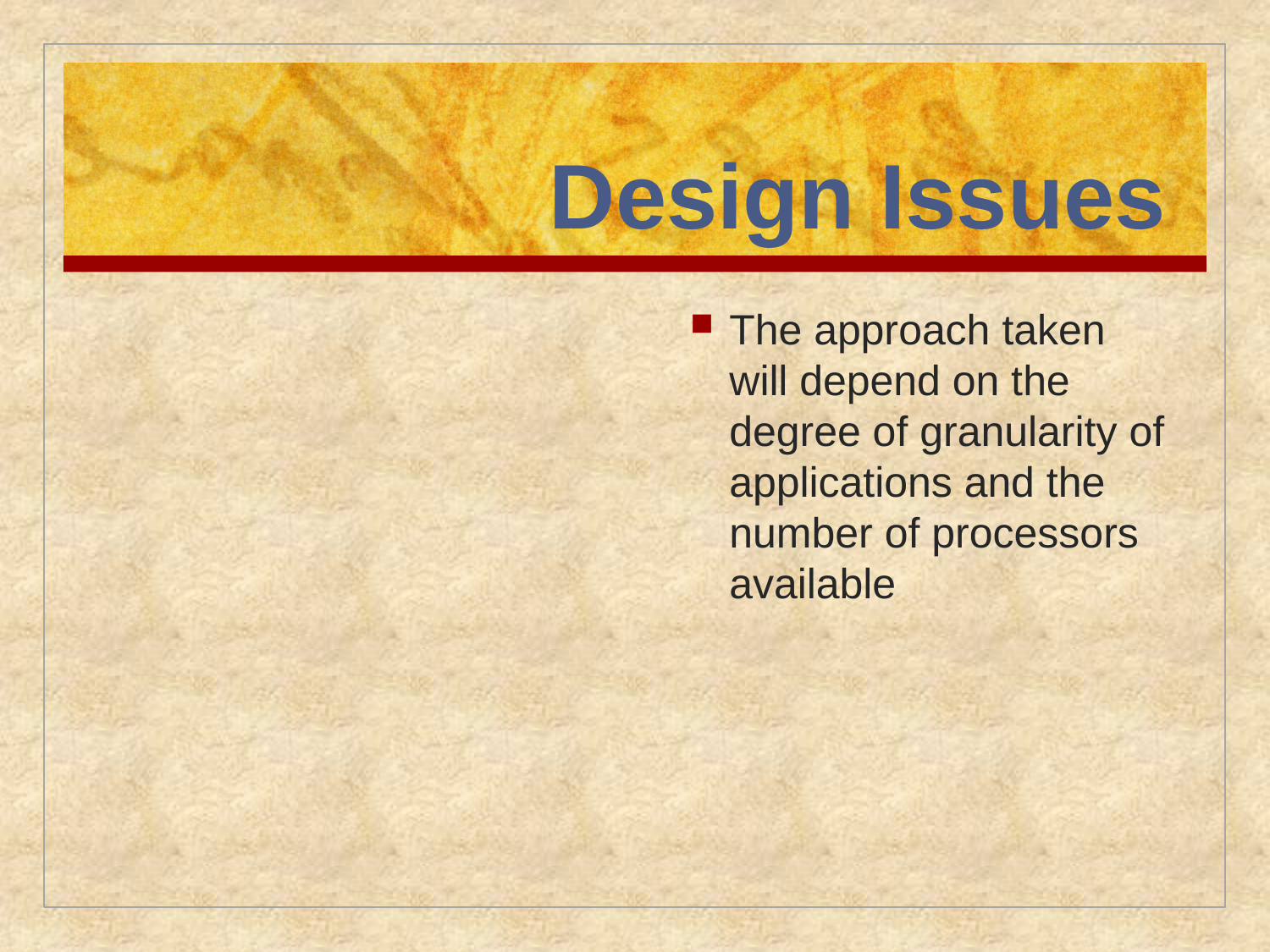

# Design Issues

The approach taken will depend on the degree of granularity of applications and the number of processors available